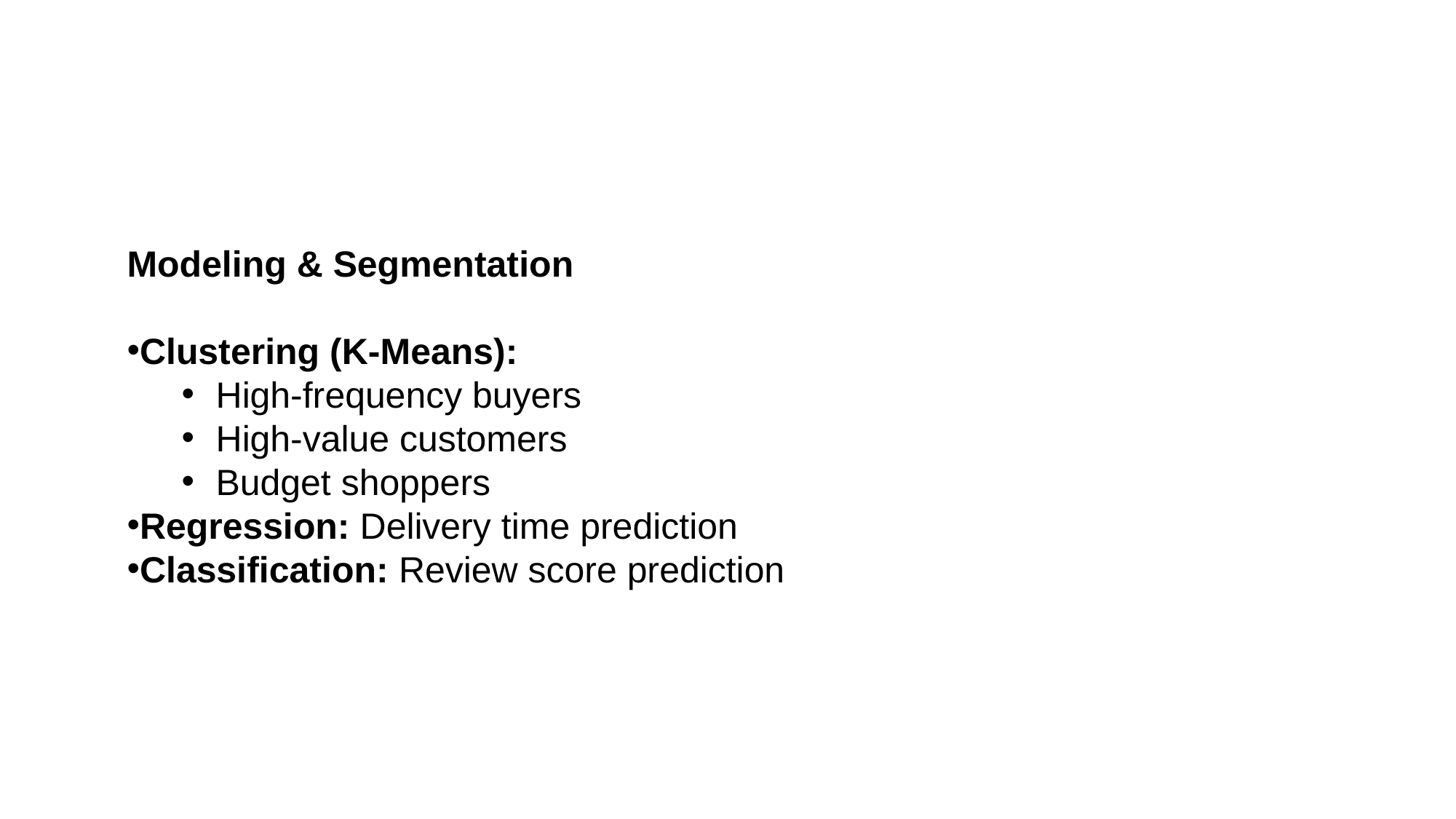

Modeling & Segmentation

Clustering (K-Means):
High-frequency buyers
High-value customers
Budget shoppers
Regression: Delivery time prediction
Classification: Review score prediction